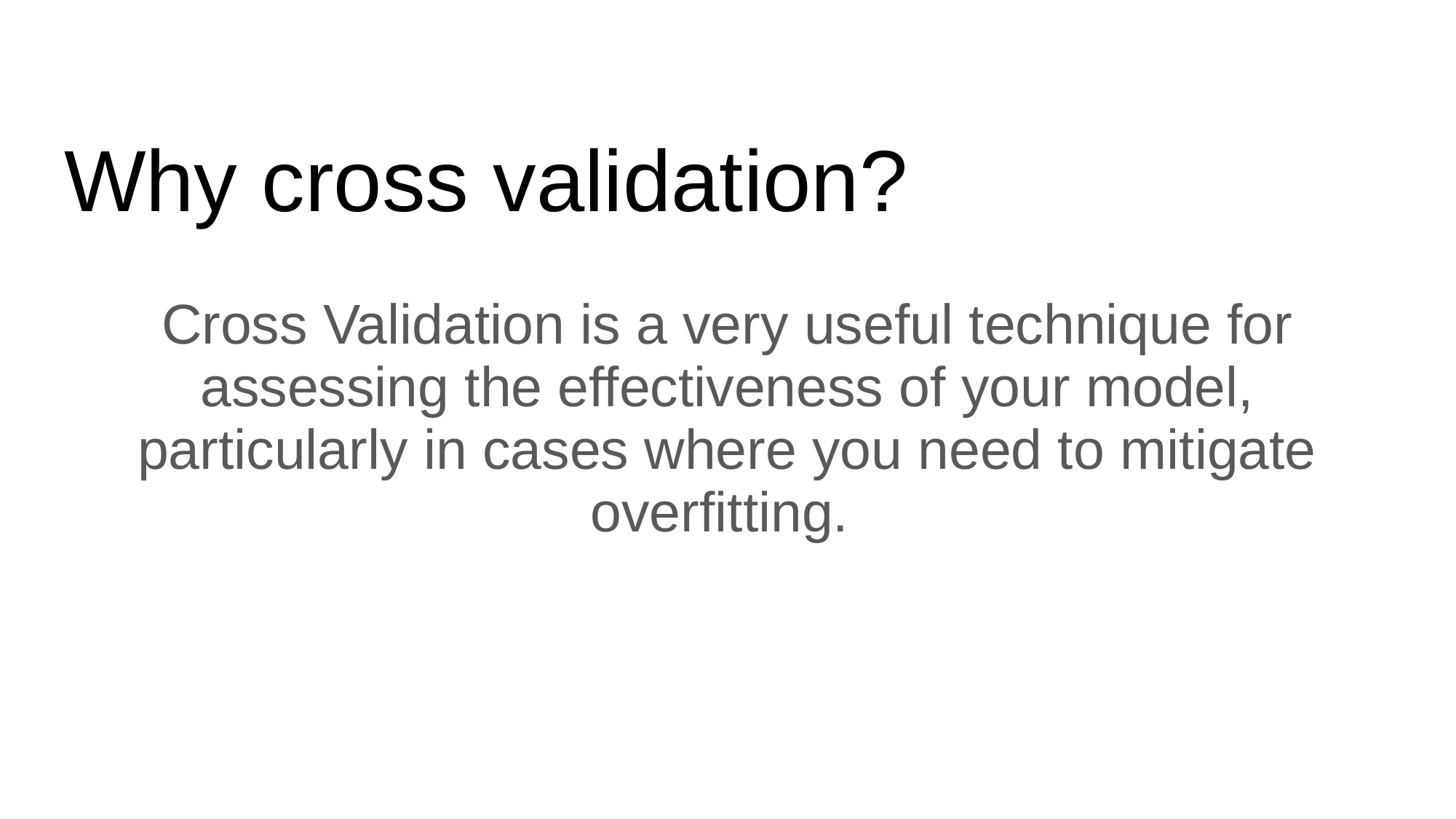

# Why cross validation?
Cross Validation is a very useful technique for assessing the effectiveness of your model, particularly in cases where you need to mitigate overfitting.